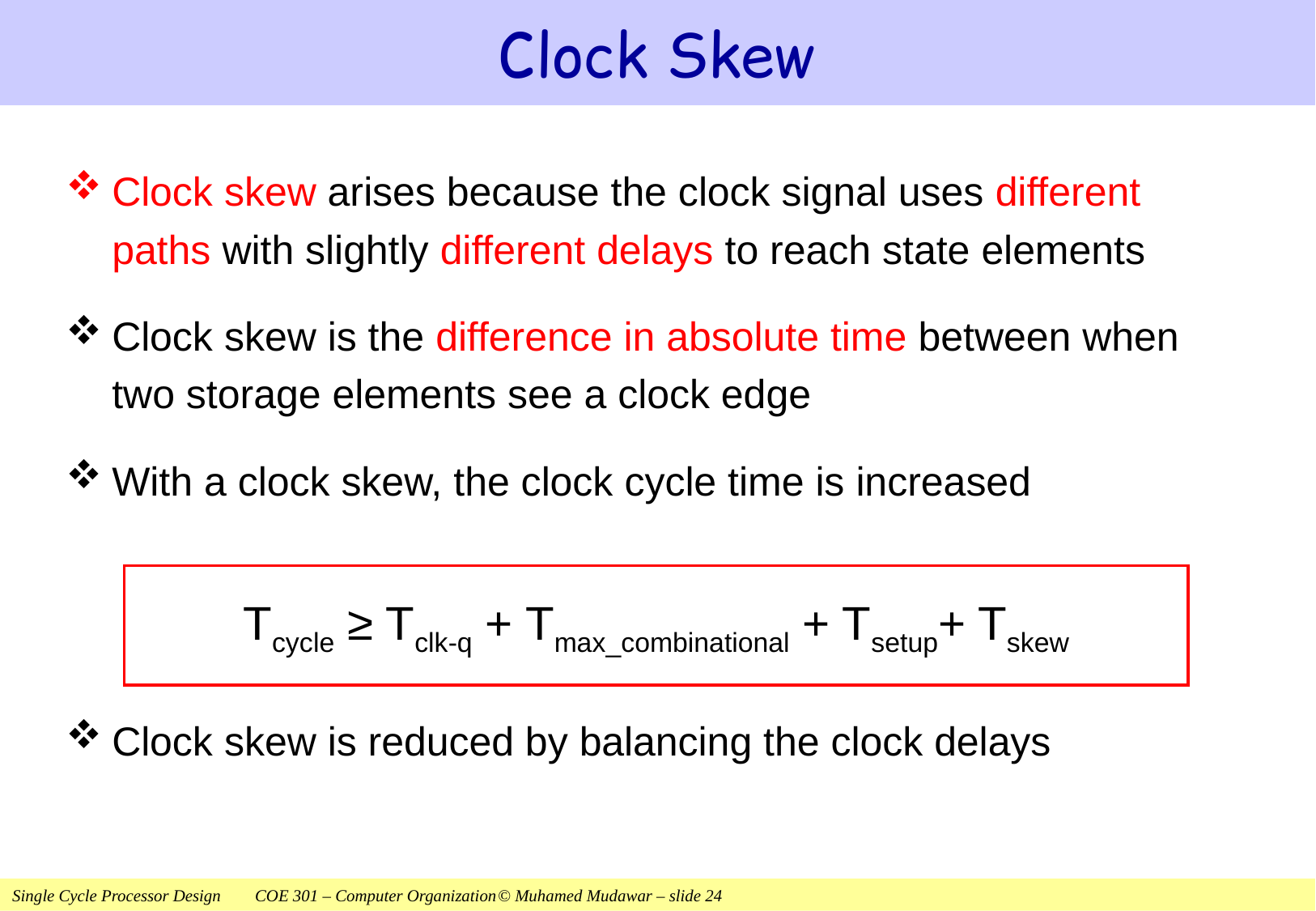

# Clock Skew
Clock skew arises because the clock signal uses different paths with slightly different delays to reach state elements
Clock skew is the difference in absolute time between when two storage elements see a clock edge
With a clock skew, the clock cycle time is increased

Clock skew is reduced by balancing the clock delays
Tcycle ≥ Tclk-q + Tmax_combinational + Tsetup+ Tskew